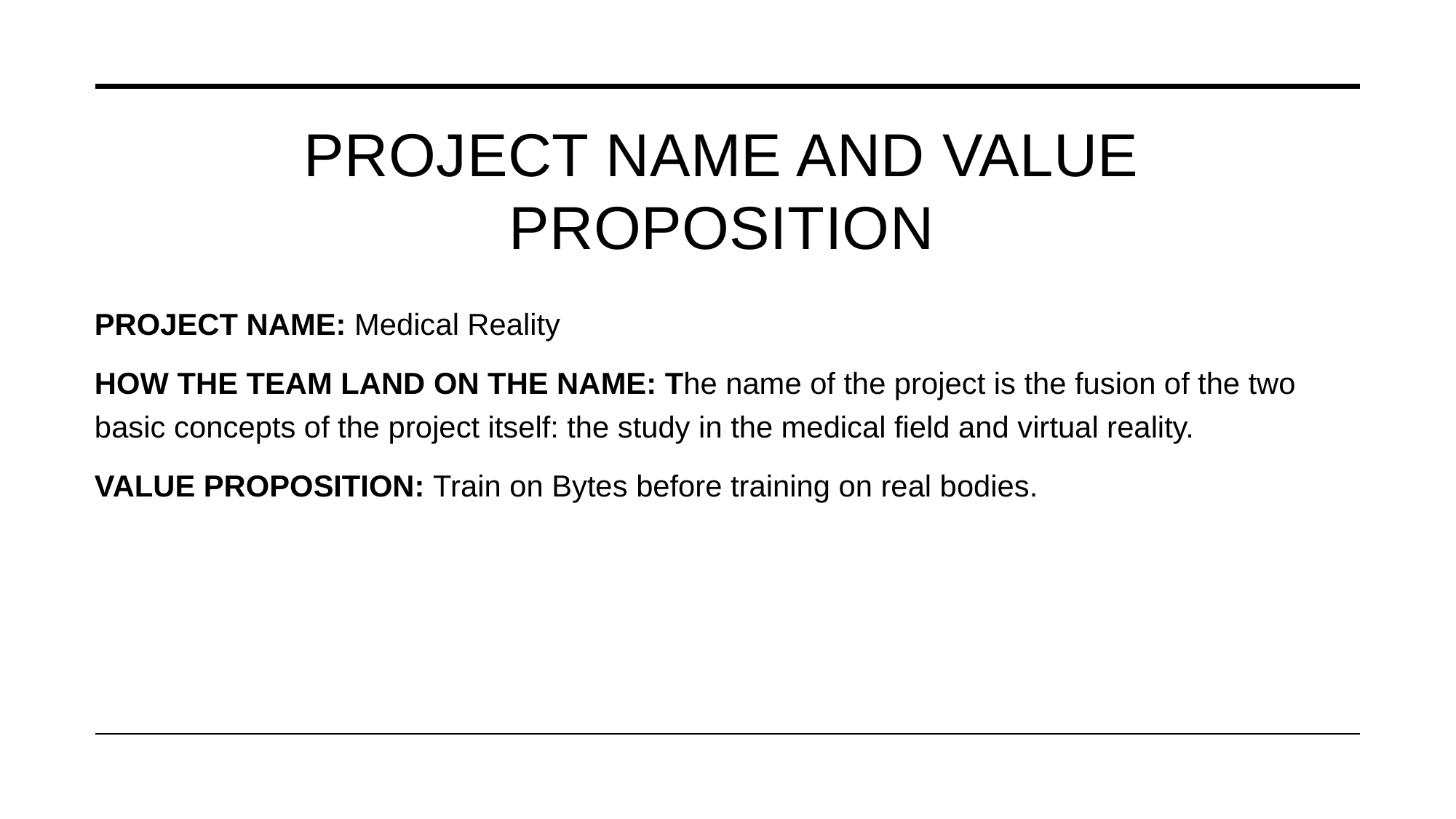

# Project name and value proposition
PROJECT NAME: Medical Reality
HOW THE TEAM LAND ON THE NAME: The name of the project is the fusion of the two basic concepts of the project itself: the study in the medical field and virtual reality.
VALUE PROPOSITION: Train on Bytes before training on real bodies.